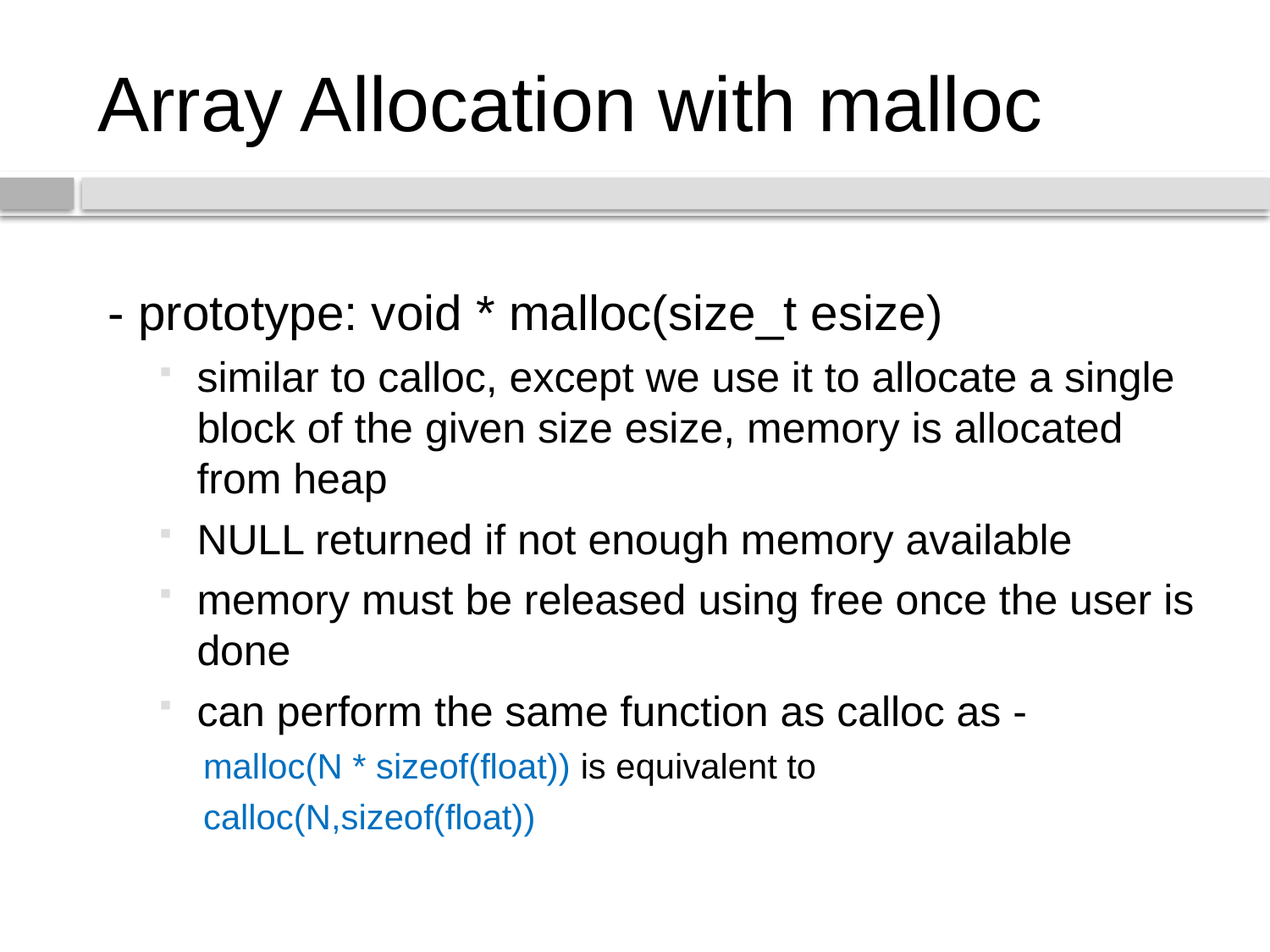

# Array Allocation with malloc
- prototype: void * malloc(size_t esize)
similar to calloc, except we use it to allocate a single block of the given size esize, memory is allocated from heap
NULL returned if not enough memory available
memory must be released using free once the user is done
can perform the same function as calloc as -
malloc(N * sizeof(float)) is equivalent to
calloc(N,sizeof(float))